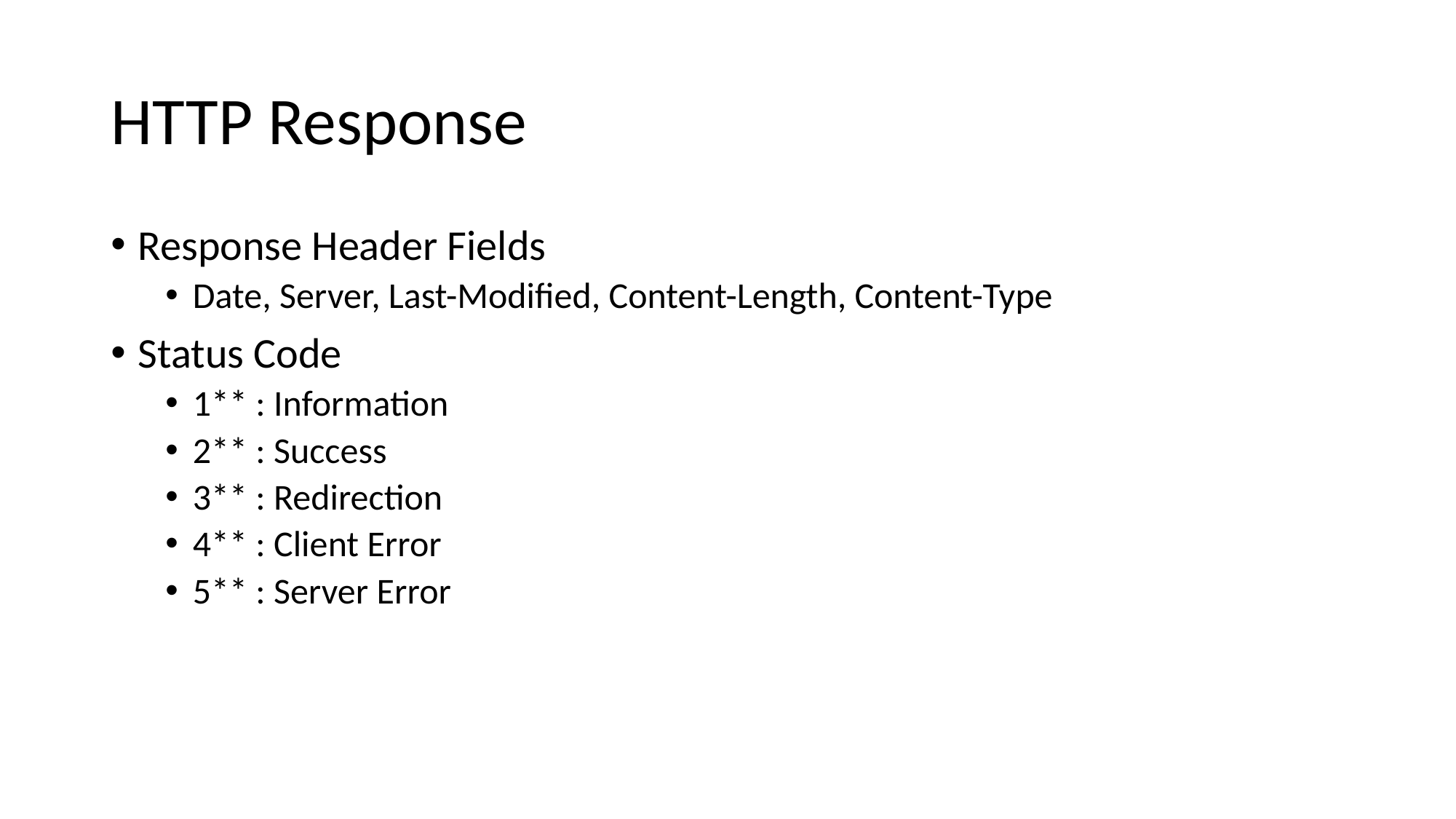

# HTTP Response
Response Header Fields
Date, Server, Last-Modified, Content-Length, Content-Type
Status Code
1** : Information
2** : Success
3** : Redirection
4** : Client Error
5** : Server Error